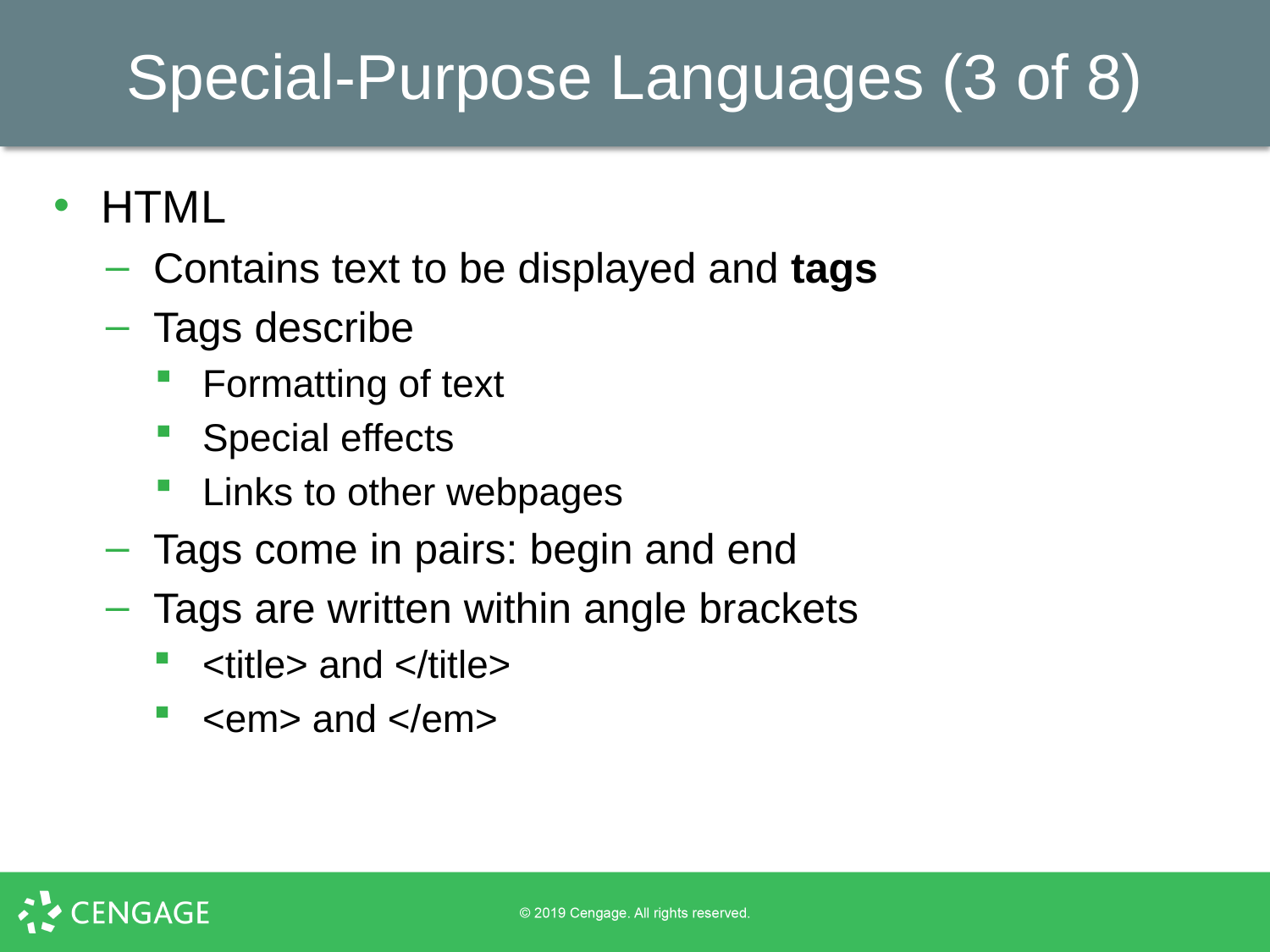

# Special-Purpose Languages (3 of 8)
HTML
Contains text to be displayed and tags
Tags describe
Formatting of text
Special effects
Links to other webpages
Tags come in pairs: begin and end
Tags are written within angle brackets
<title> and </title>
<em> and </em>